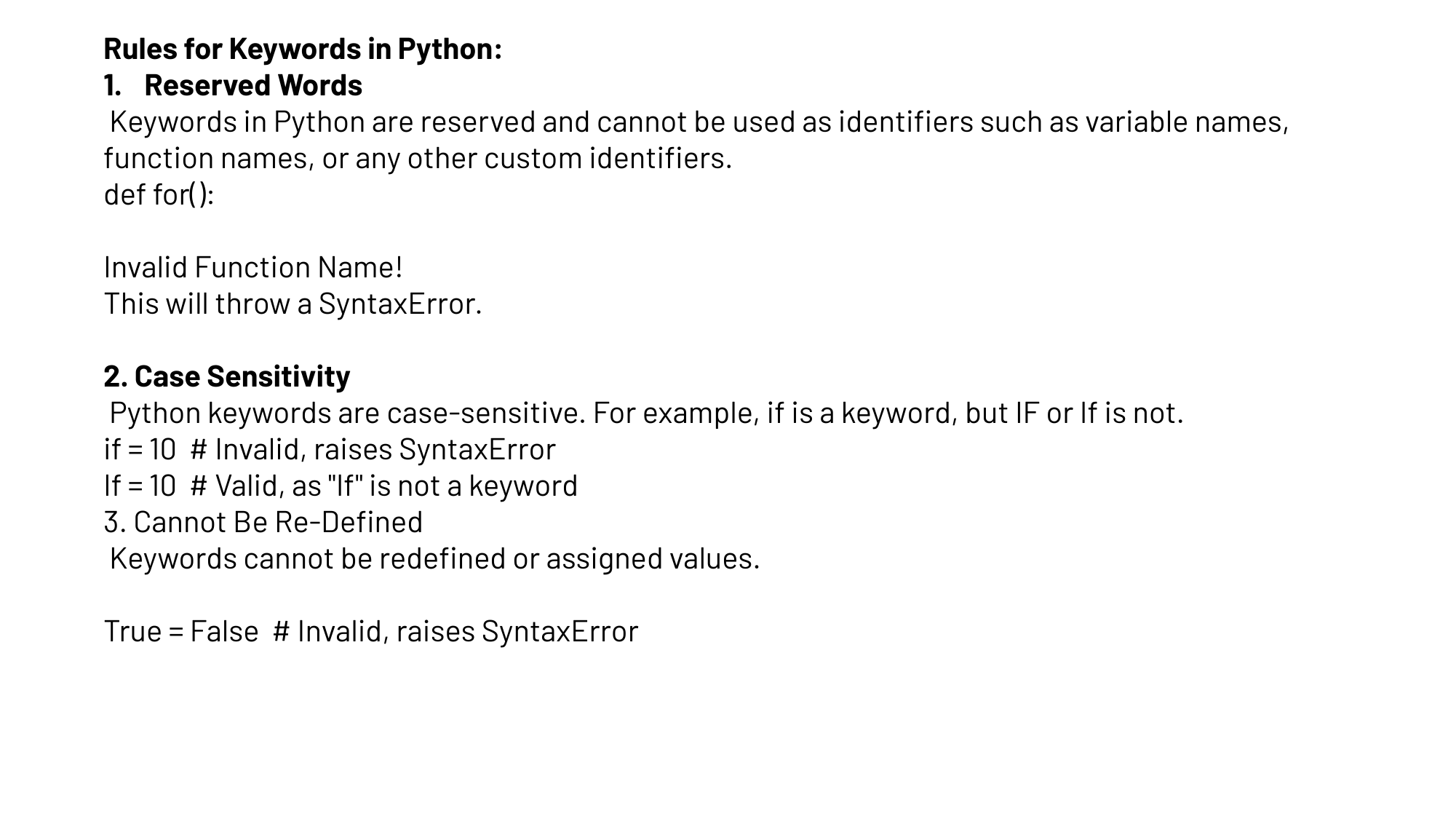

Rules for Keywords in Python:
Reserved Words
 Keywords in Python are reserved and cannot be used as identifiers such as variable names, function names, or any other custom identifiers.
def for():

Invalid Function Name!
This will throw a SyntaxError.

2. Case Sensitivity
 Python keywords are case-sensitive. For example, if is a keyword, but IF or If is not.
if = 10  # Invalid, raises SyntaxError
If = 10  # Valid, as "If" is not a keyword
3. Cannot Be Re-Defined
 Keywords cannot be redefined or assigned values.

True = False  # Invalid, raises SyntaxError